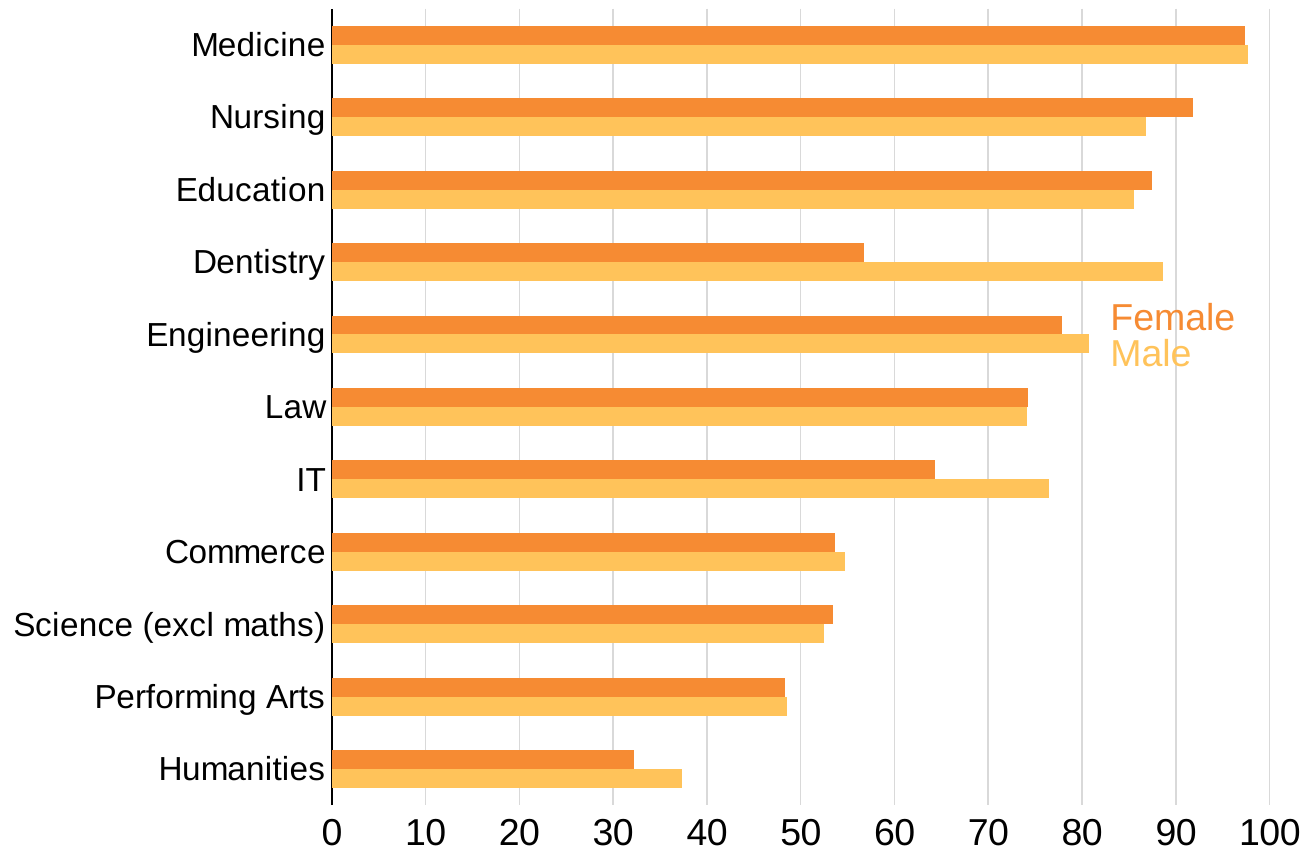

Relevant occupations as a proportion of working graduates

### Chart

| Category | Male 2016 | Female 2016 |
|---|---|---|
| Humanities | 37.38368910782704 | 32.2204492451209 |
| Performing Arts | 48.51355766089513 | 48.30536360644949 |
| Science (excl maths) | 52.539682539682545 | 53.48654488312709 |
| Commerce | 54.69307138362582 | 53.684623841683674 |
| IT | 76.51172956433044 | 64.36018957345972 |
| Law | 74.08687068114511 | 74.26940124708888 |
| Engineering | 80.72005962277129 | 77.8868171409879 |
| Dentistry | 88.67542972699697 | 56.733369388858854 |
| Education | 85.56103411513861 | 87.44920745323425 |
| Nursing | 86.77662037037037 | 91.82919056724029 |
| Medicine | 97.68261030774936 | 97.4066390041494 |
Female
Male